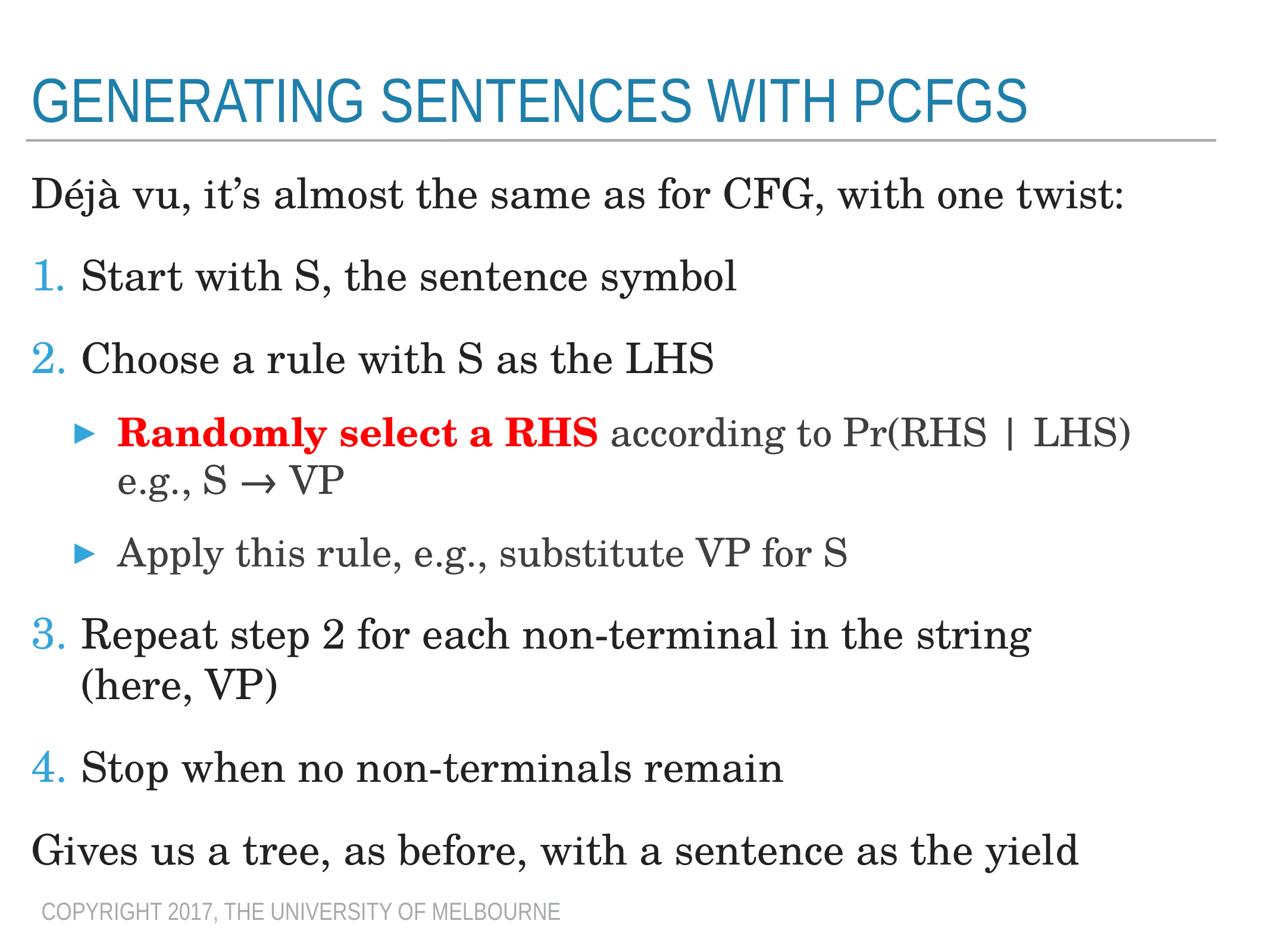

# Generating sentences with PCFGs
Déjà vu, it’s almost the same as for CFG, with one twist:
Start with S, the sentence symbol
Choose a rule with S as the LHS
Randomly select a RHS according to Pr(RHS | LHS)
e.g., S → VP
Apply this rule, e.g., substitute VP for S
Repeat step 2 for each non-terminal in the string
(here, VP)
Stop when no non-terminals remain
Gives us a tree, as before, with a sentence as the yield